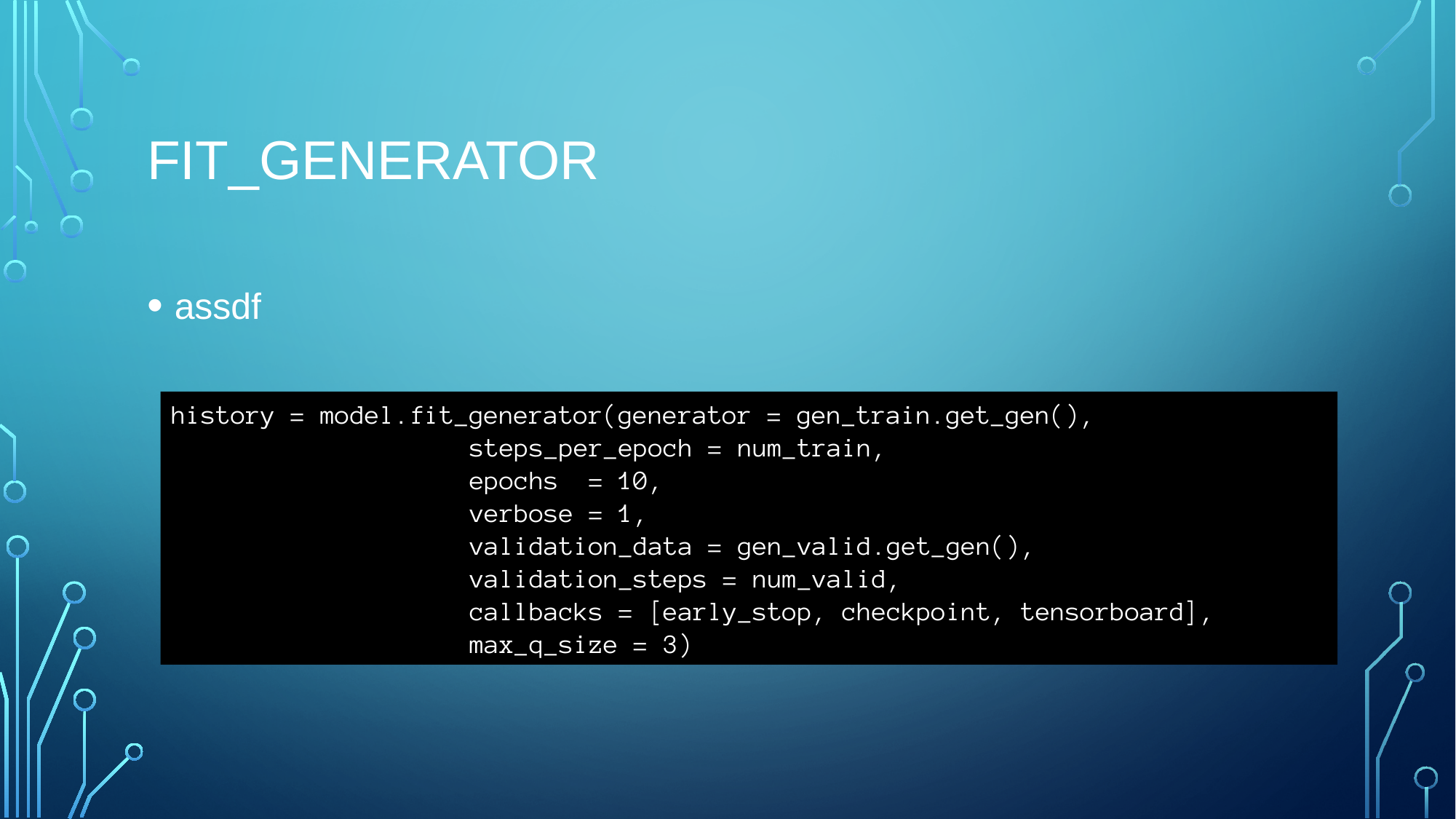

# Fit_Generator
assdf
history = model.fit_generator(generator = gen_train.get_gen(),
                    steps_per_epoch = num_train,
                    epochs  = 10,
                    verbose = 1,
                    validation_data = gen_valid.get_gen(),
                    validation_steps = num_valid,
                    callbacks = [early_stop, checkpoint, tensorboard],
                    max_q_size = 3)